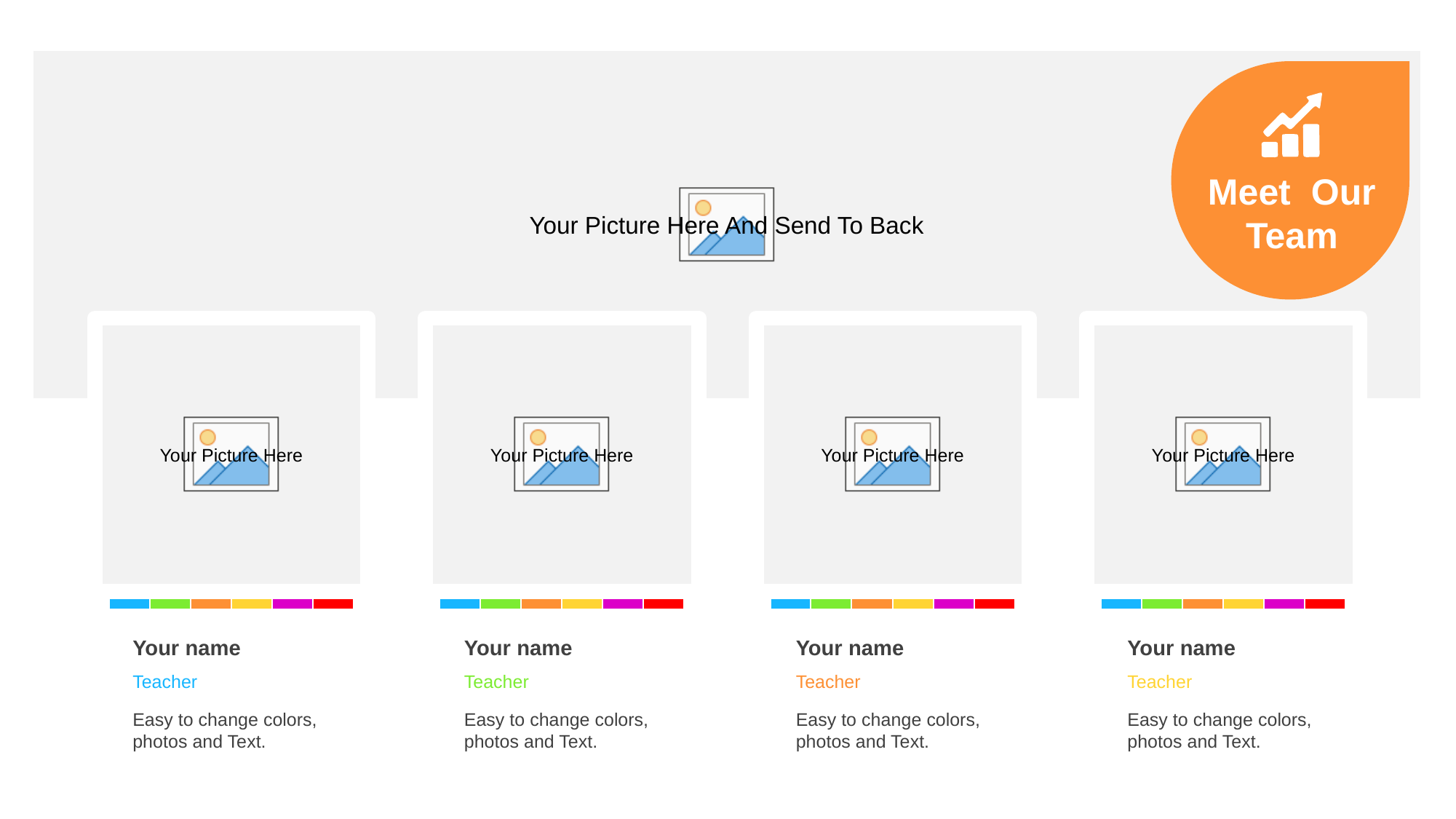

Meet  Our Team

Your name
Teacher
Your name
Teacher
Your name
Teacher
Your name
Teacher
Easy to change colors, photos and Text.
Easy to change colors, photos and Text.
Easy to change colors, photos and Text.
Easy to change colors, photos and Text.